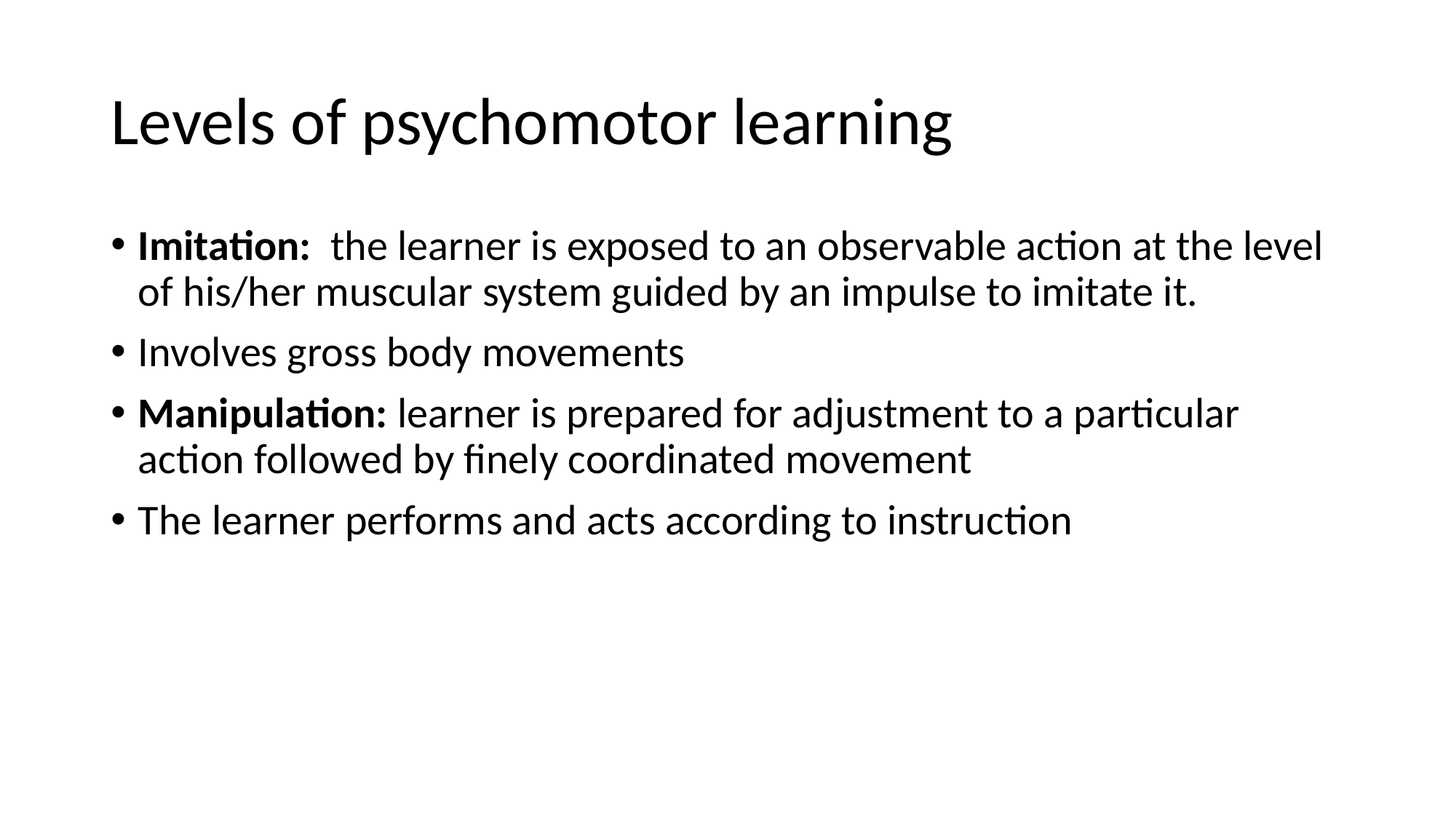

# Levels of psychomotor learning
Imitation:  the learner is exposed to an observable action at the level of his/her muscular system guided by an impulse to imitate it.
Involves gross body movements
Manipulation: learner is prepared for adjustment to a particular action followed by finely coordinated movement
The learner performs and acts according to instruction